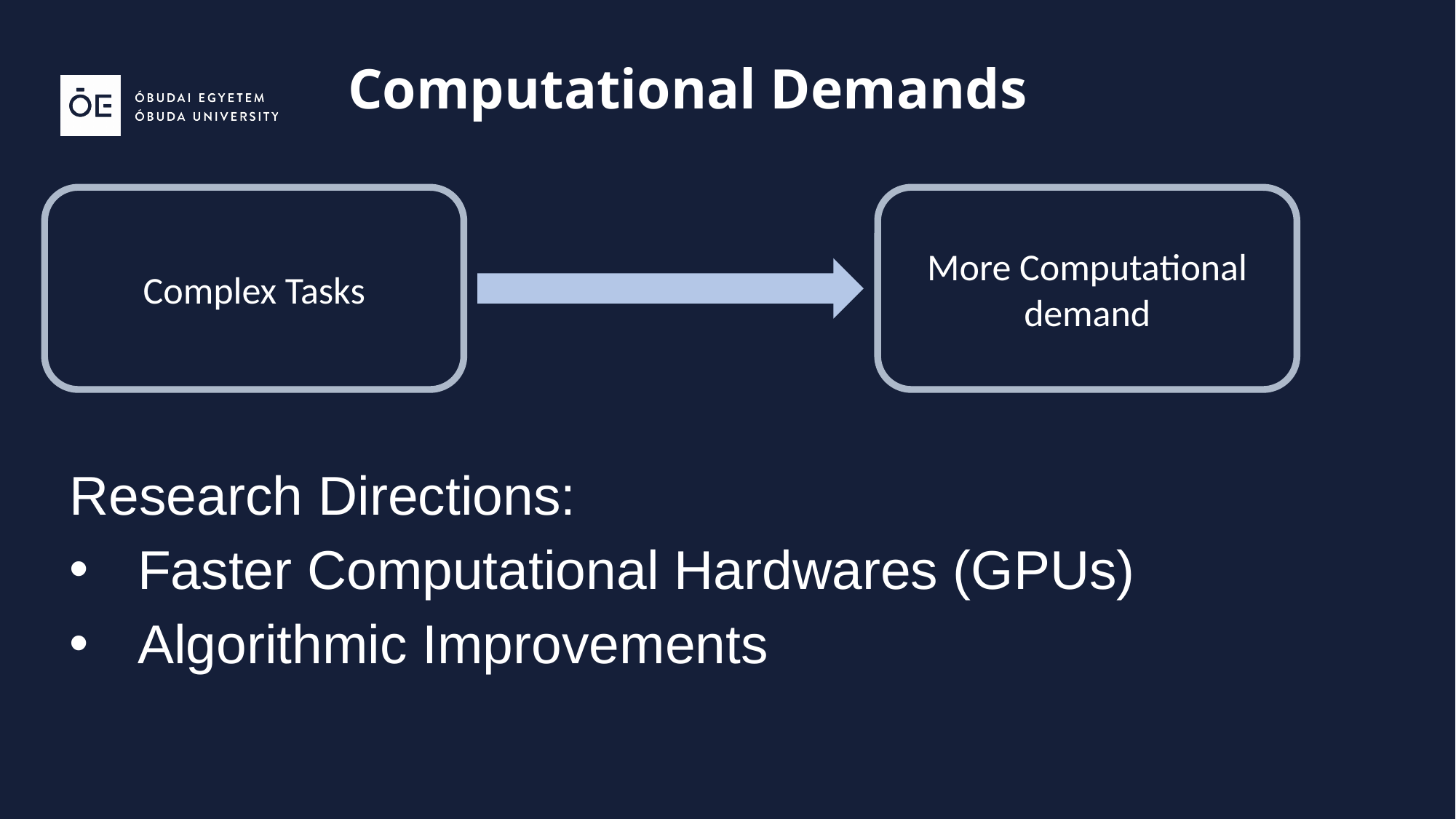

# Computational Demands

Complex Tasks
More Computational demand
Research Directions:
Faster Computational Hardwares (GPUs)
Algorithmic Improvements